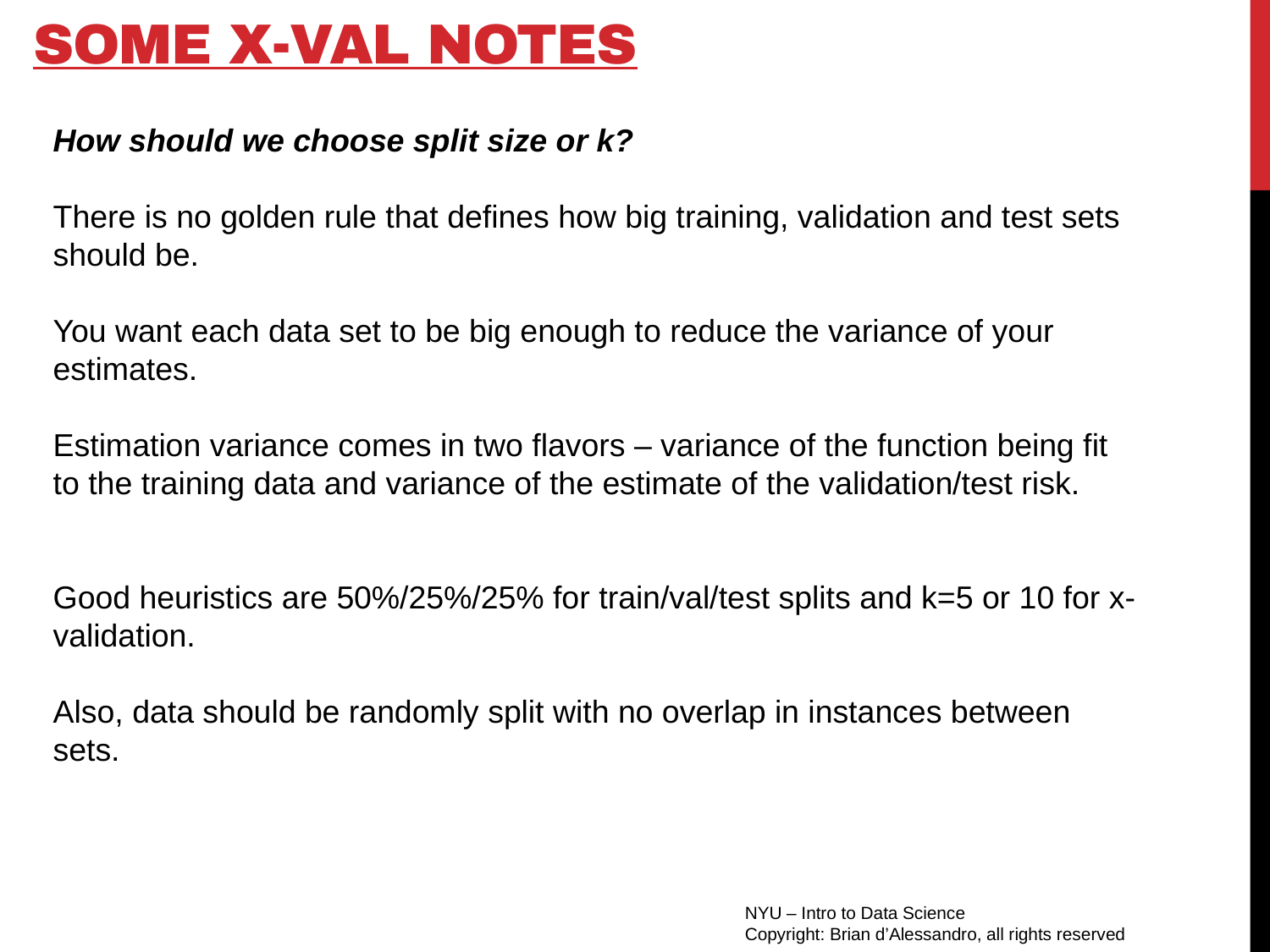

# Some x-val notes
How should we choose split size or k?

There is no golden rule that defines how big training, validation and test sets should be.

You want each data set to be big enough to reduce the variance of your estimates.

Estimation variance comes in two flavors – variance of the function being fit to the training data and variance of the estimate of the validation/test risk.

Good heuristics are 50%/25%/25% for train/val/test splits and k=5 or 10 for x-validation.

Also, data should be randomly split with no overlap in instances between sets.